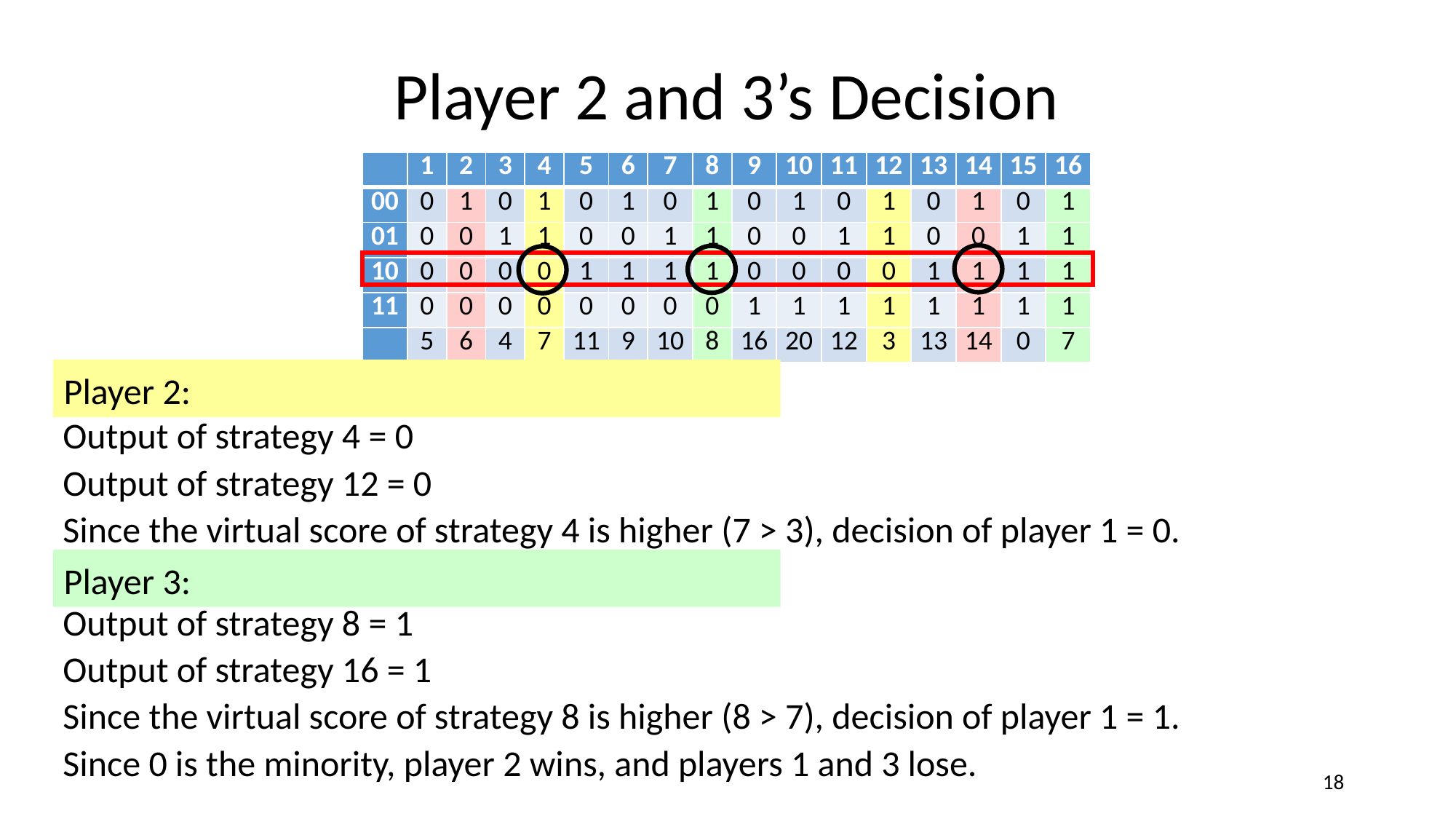

# Player 2 and 3’s Decision
|  | 1 | 2 | 3 | 4 | 5 | 6 | 7 | 8 | 9 | 10 | 11 | 12 | 13 | 14 | 15 | 16 |
| --- | --- | --- | --- | --- | --- | --- | --- | --- | --- | --- | --- | --- | --- | --- | --- | --- |
| 00 | 0 | 1 | 0 | 1 | 0 | 1 | 0 | 1 | 0 | 1 | 0 | 1 | 0 | 1 | 0 | 1 |
| 01 | 0 | 0 | 1 | 1 | 0 | 0 | 1 | 1 | 0 | 0 | 1 | 1 | 0 | 0 | 1 | 1 |
| 10 | 0 | 0 | 0 | 0 | 1 | 1 | 1 | 1 | 0 | 0 | 0 | 0 | 1 | 1 | 1 | 1 |
| 11 | 0 | 0 | 0 | 0 | 0 | 0 | 0 | 0 | 1 | 1 | 1 | 1 | 1 | 1 | 1 | 1 |
|  | 5 | 6 | 4 | 7 | 11 | 9 | 10 | 8 | 16 | 20 | 12 | 3 | 13 | 14 | 0 | 7 |

Player 2:

Output of strategy 4 = 0
Output of strategy 12 = 0
Since the virtual score of strategy 4 is higher (7 > 3), decision of player 1 = 0.

Output of strategy 8 = 1
Output of strategy 16 = 1
Since the virtual score of strategy 8 is higher (8 > 7), decision of player 1 = 1.
Since 0 is the minority, player 2 wins, and players 1 and 3 lose.

Player 3:
18